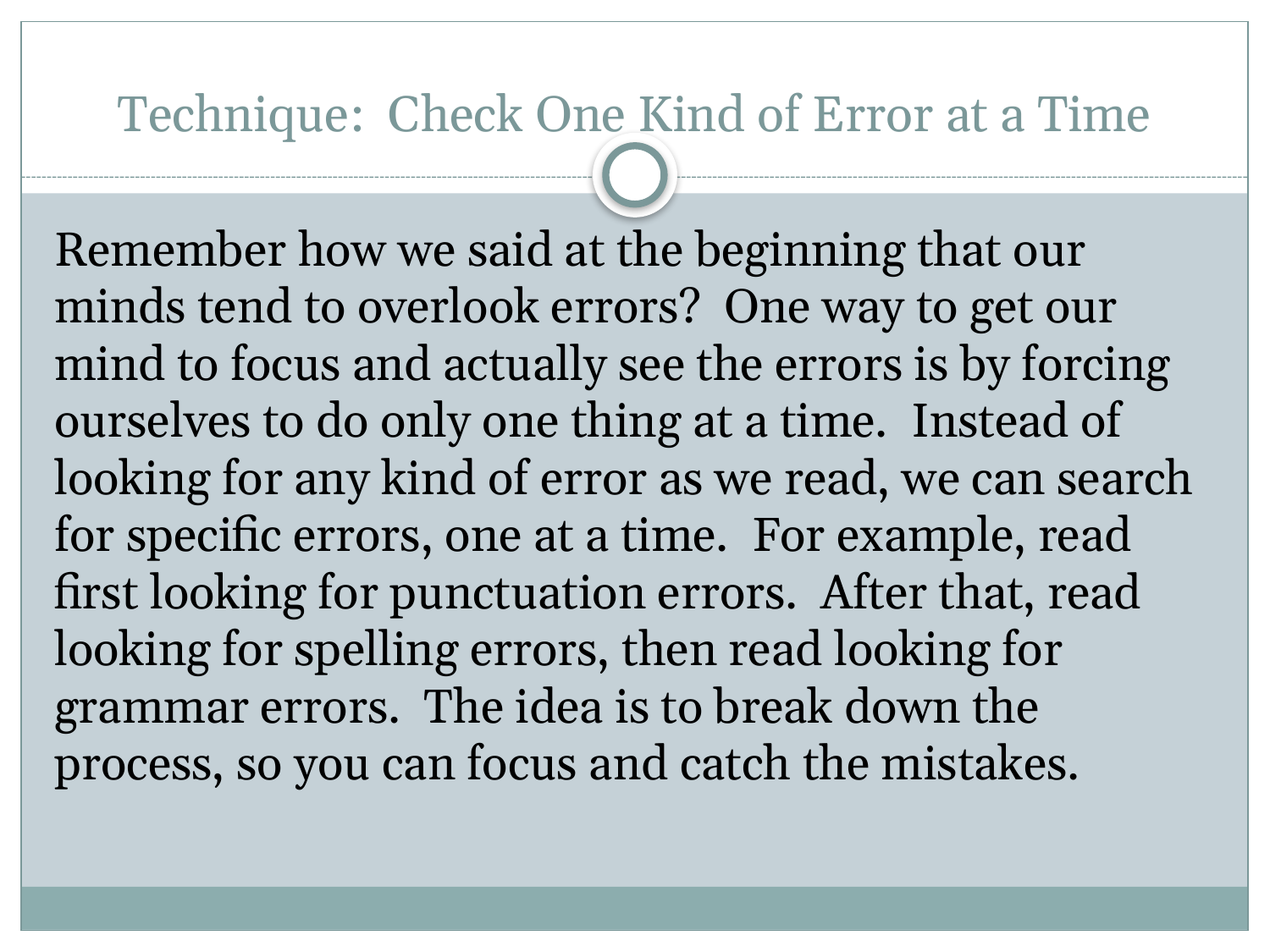

# Technique:  Check One Kind of Error at a Time
Remember how we said at the beginning that our minds tend to overlook errors?  One way to get our mind to focus and actually see the errors is by forcing ourselves to do only one thing at a time.  Instead of looking for any kind of error as we read, we can search for specific errors, one at a time.  For example, read first looking for punctuation errors.  After that, read looking for spelling errors, then read looking for grammar errors.  The idea is to break down the process, so you can focus and catch the mistakes.